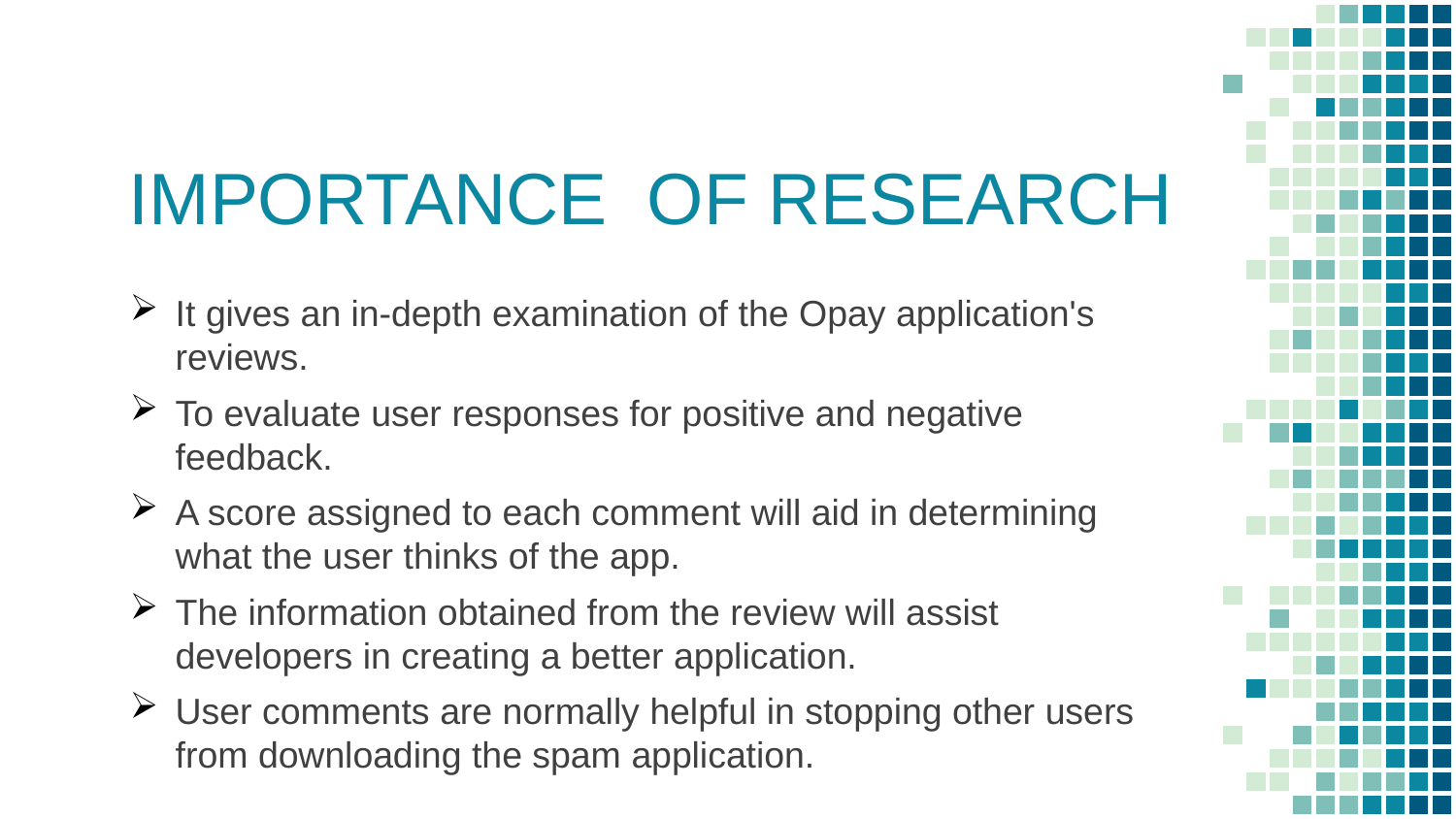

# IMPORTANCE  OF RESEARCH
It gives an in-depth examination of the Opay application's reviews.
To evaluate user responses for positive and negative feedback.
A score assigned to each comment will aid in determining what the user thinks of the app.
The information obtained from the review will assist developers in creating a better application.
User comments are normally helpful in stopping other users from downloading the spam application.